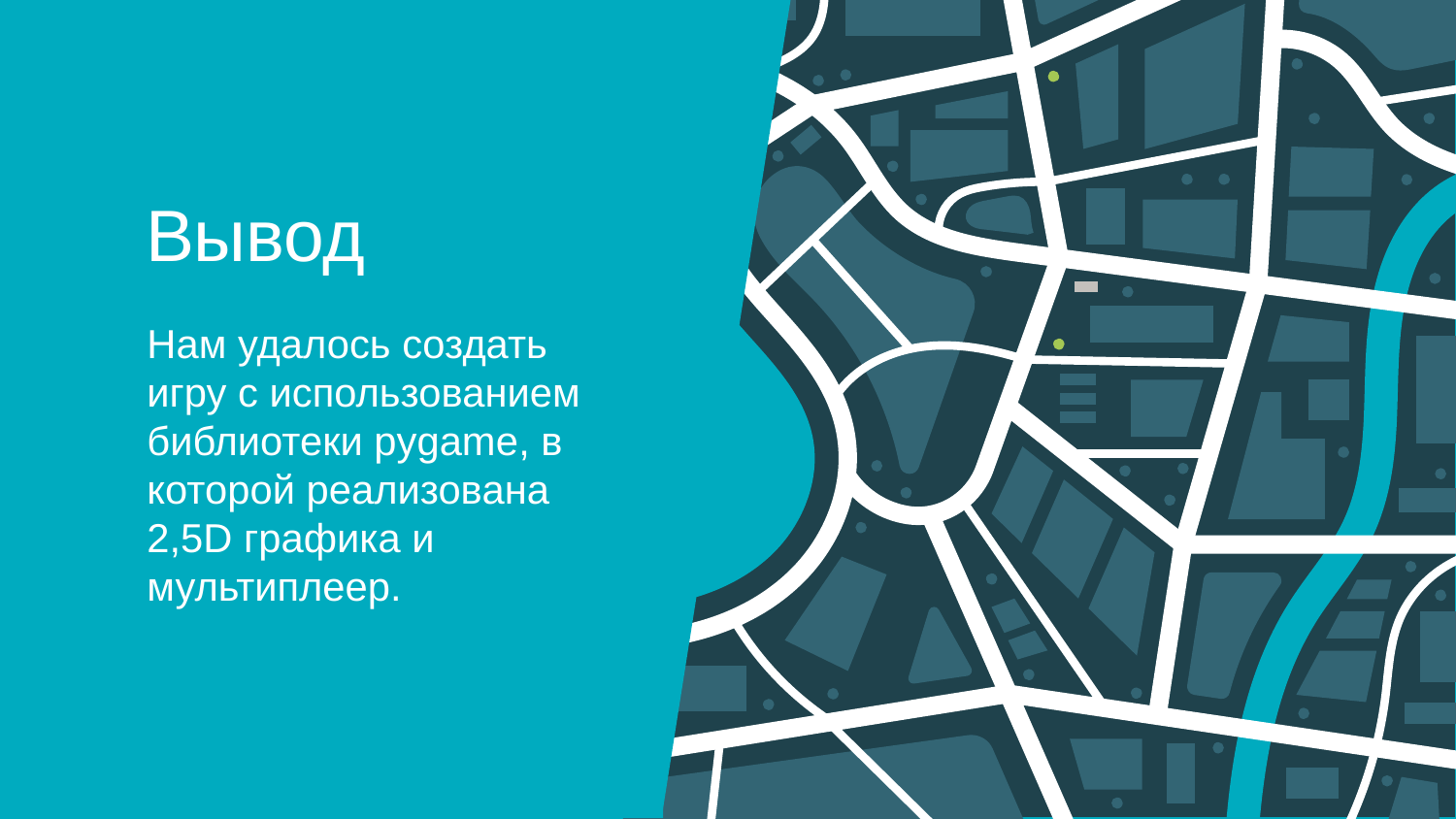

# Вывод
Нам удалось создать игру с использованием библиотеки pygame, в которой реализована 2,5D графика и мультиплеер.